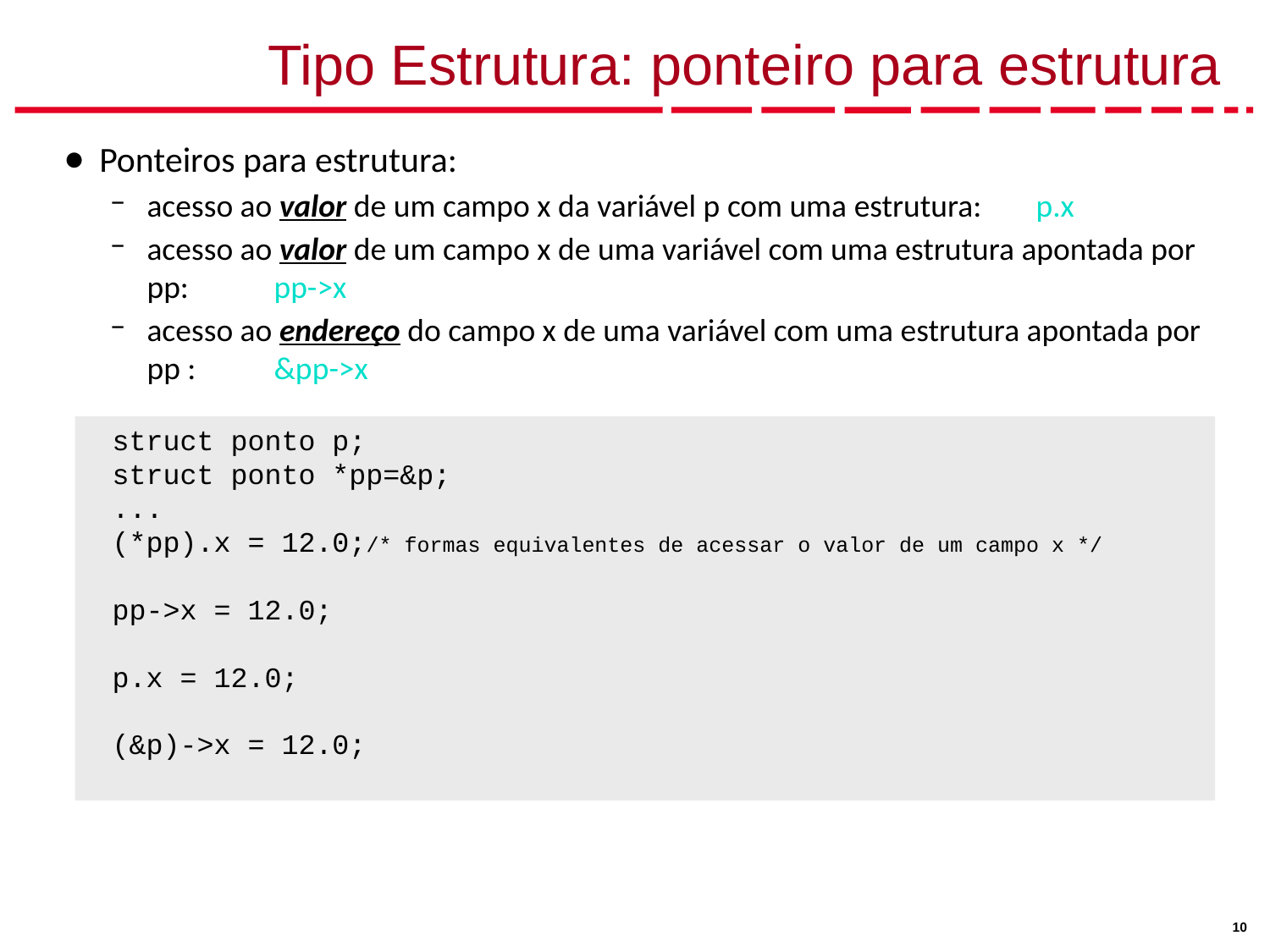

# Tipo Estrutura: ponteiro para estrutura
Ponteiros para estrutura:
acesso ao valor de um campo x da variável p com uma estrutura: 	p.x
acesso ao valor de um campo x de uma variável com uma estrutura apontada por pp: 	pp->x
acesso ao endereço do campo x de uma variável com uma estrutura apontada por pp : 	&pp->x
struct ponto p;
struct ponto *pp=&p;
...
(*pp).x = 12.0;/* formas equivalentes de acessar o valor de um campo x */

pp->x = 12.0;

p.x = 12.0;

(&p)->x = 12.0;